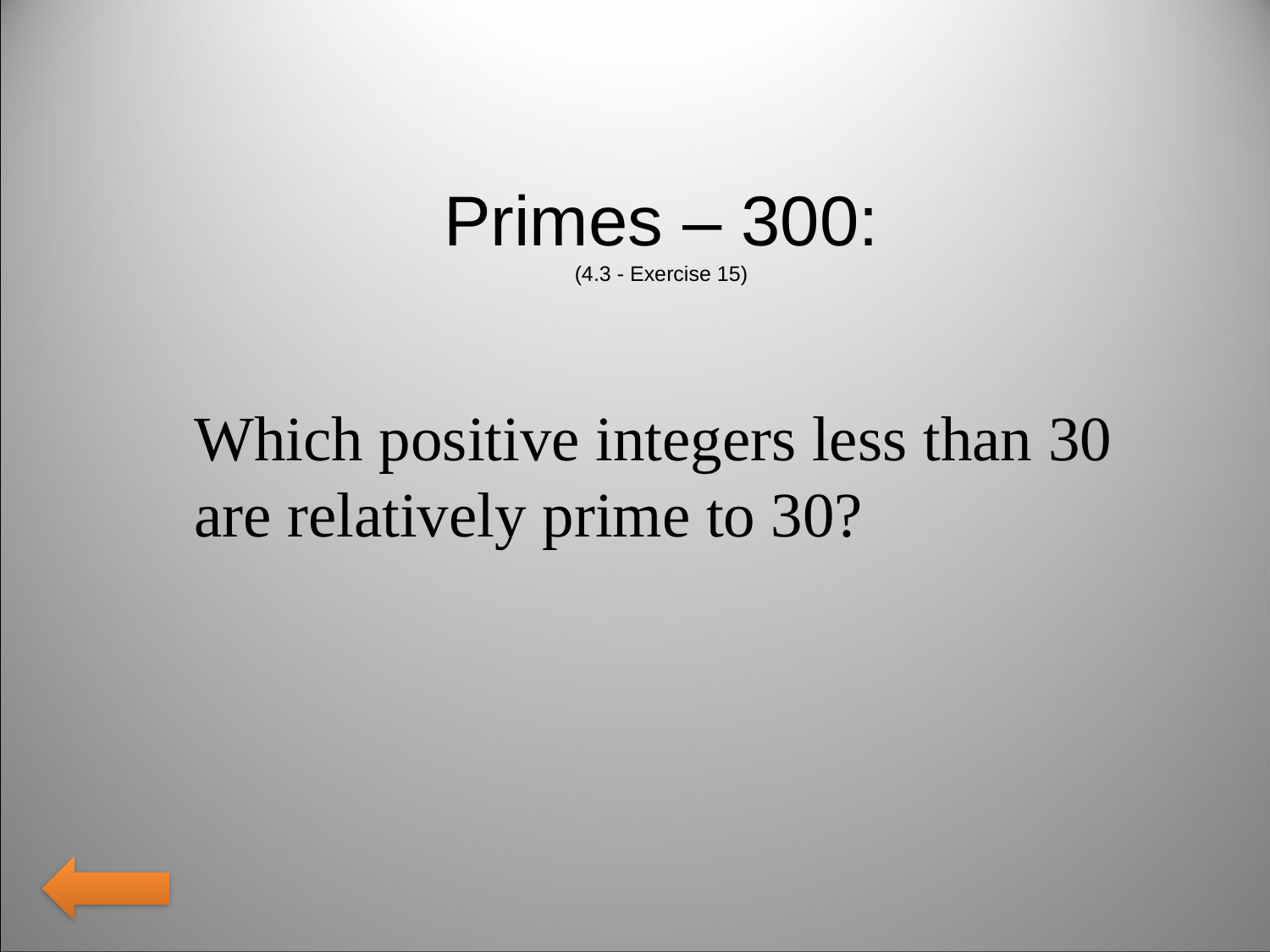

Primes – 300:
(4.3 - Exercise 15)
Which positive integers less than 30
are relatively prime to 30?